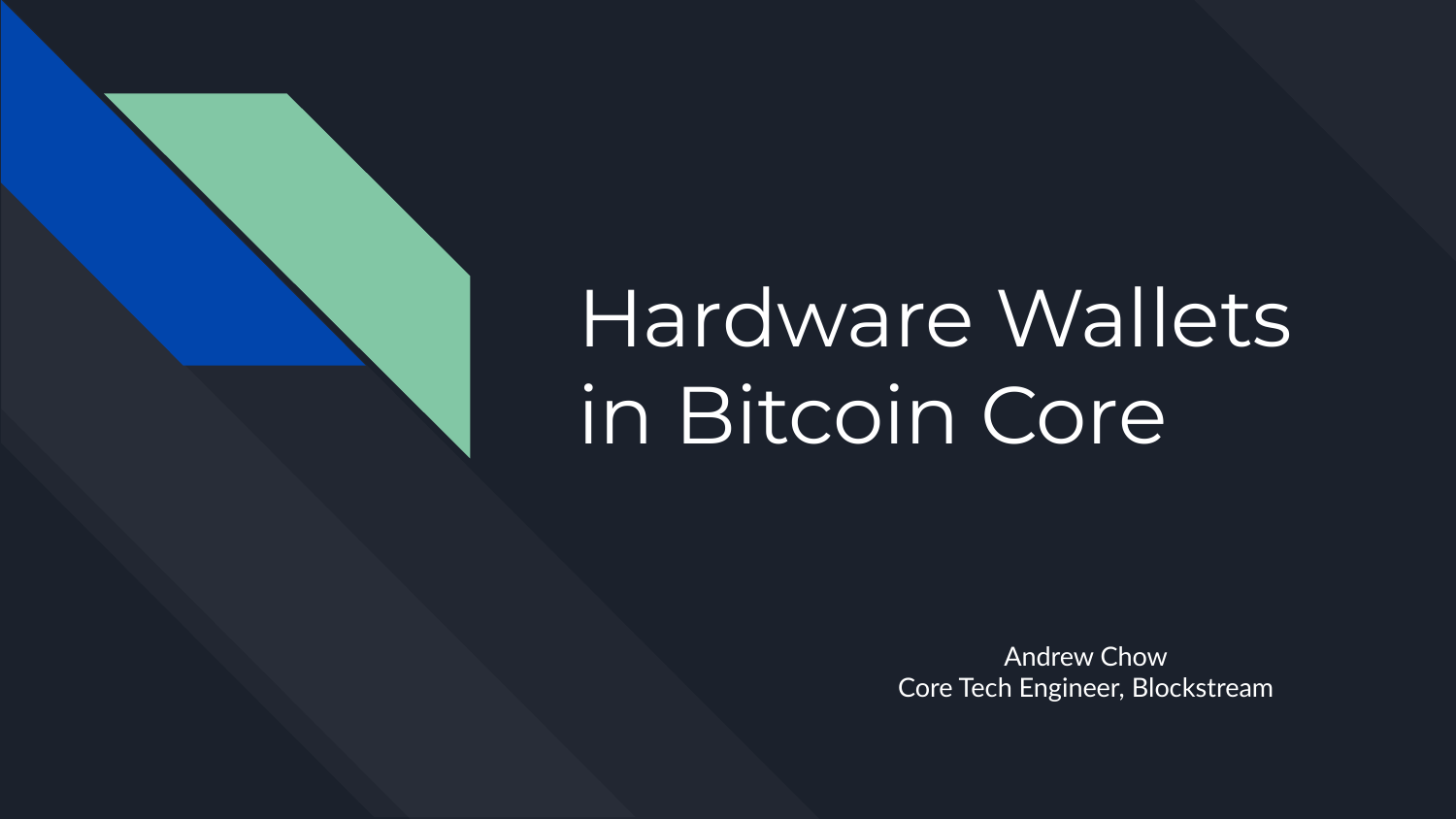

# Hardware Wallets in Bitcoin Core
Andrew Chow
Core Tech Engineer, Blockstream